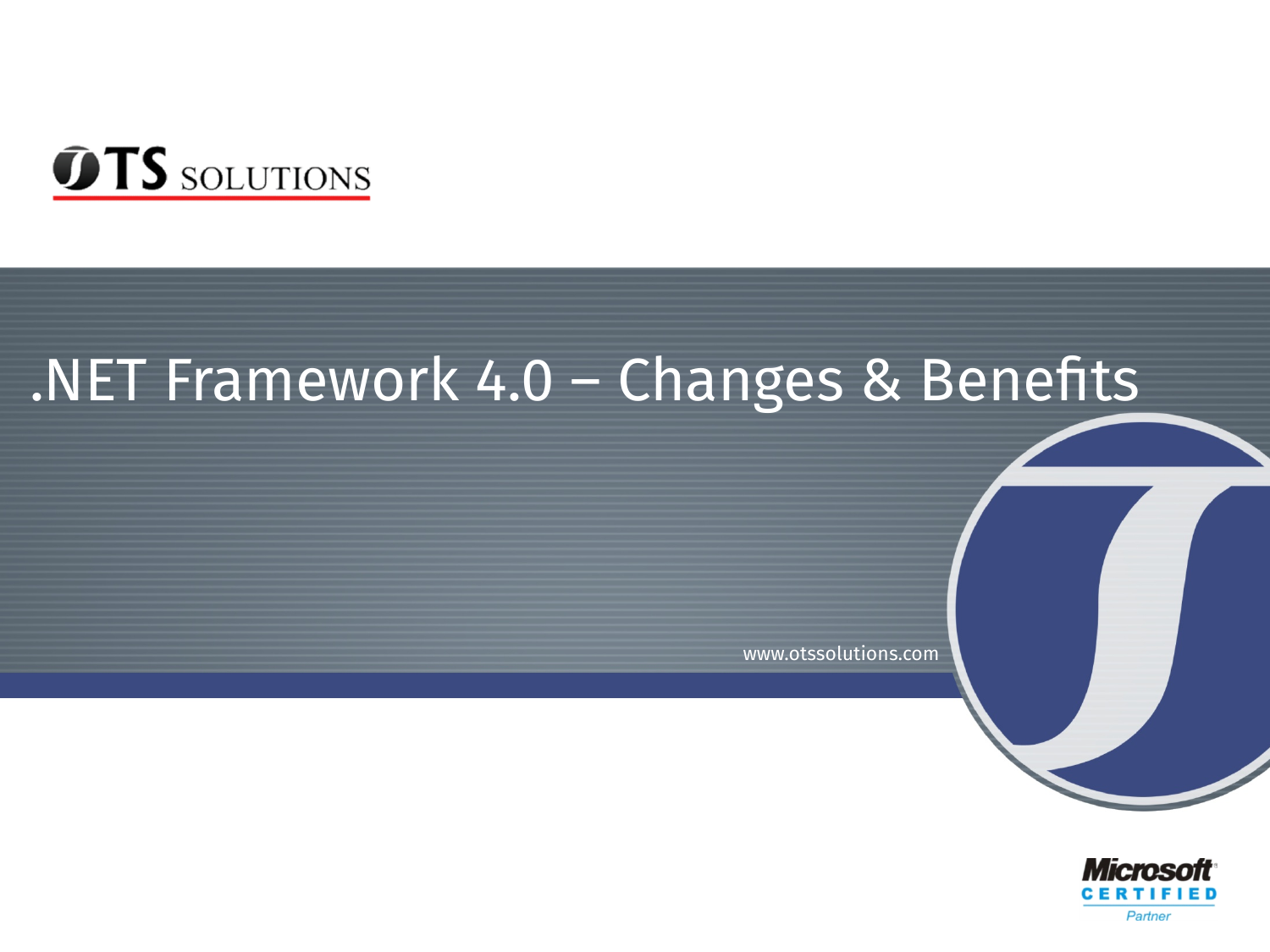

# .NET Framework 4.0 – Changes & Benefits
www.otssolutions.com